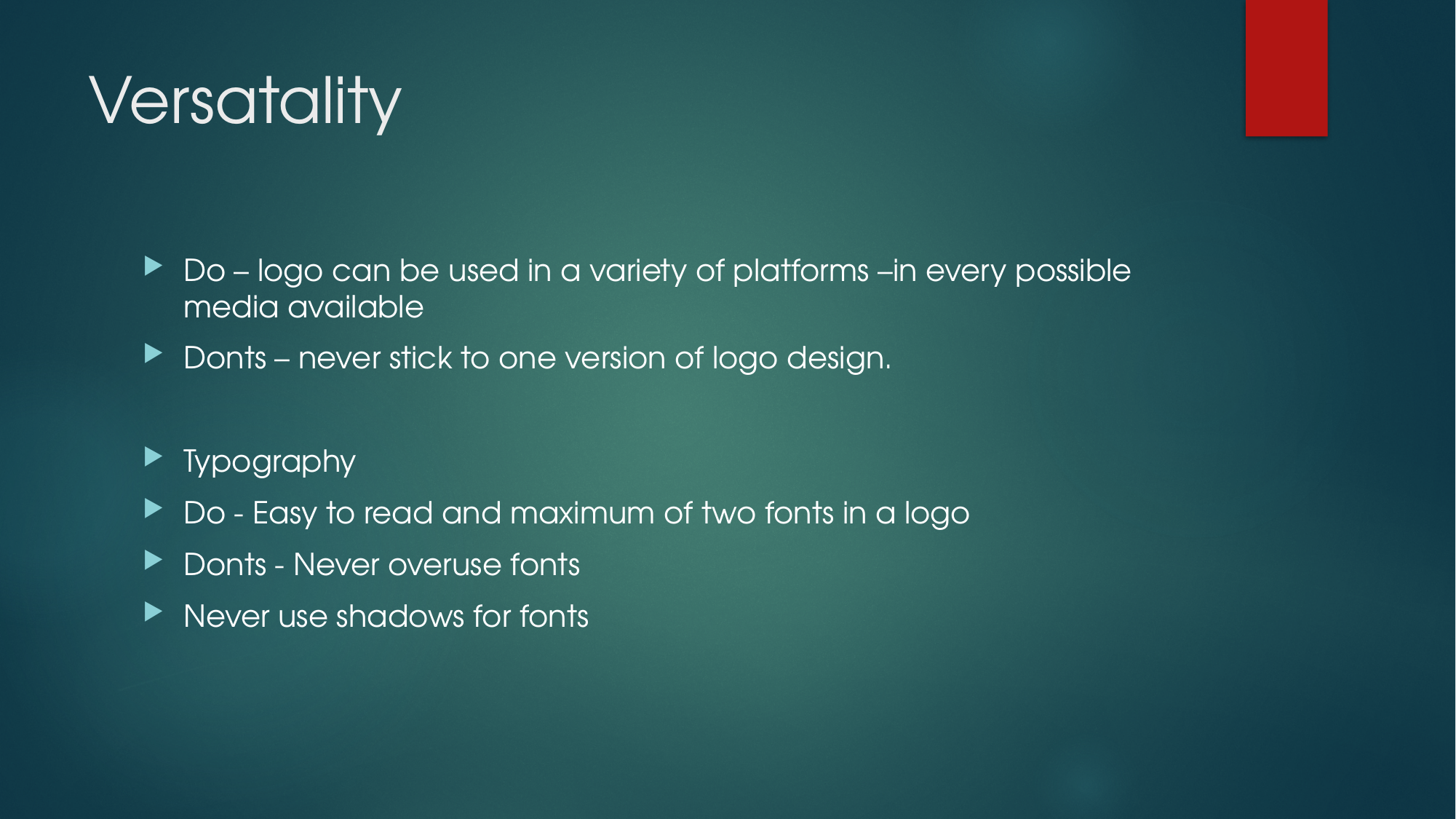

# Versatality
Do – logo can be used in a variety of platforms –in every possible media available
Donts – never stick to one version of logo design.

Typography
Do - Easy to read and maximum of two fonts in a logo
Donts - Never overuse fonts
Never use shadows for fonts